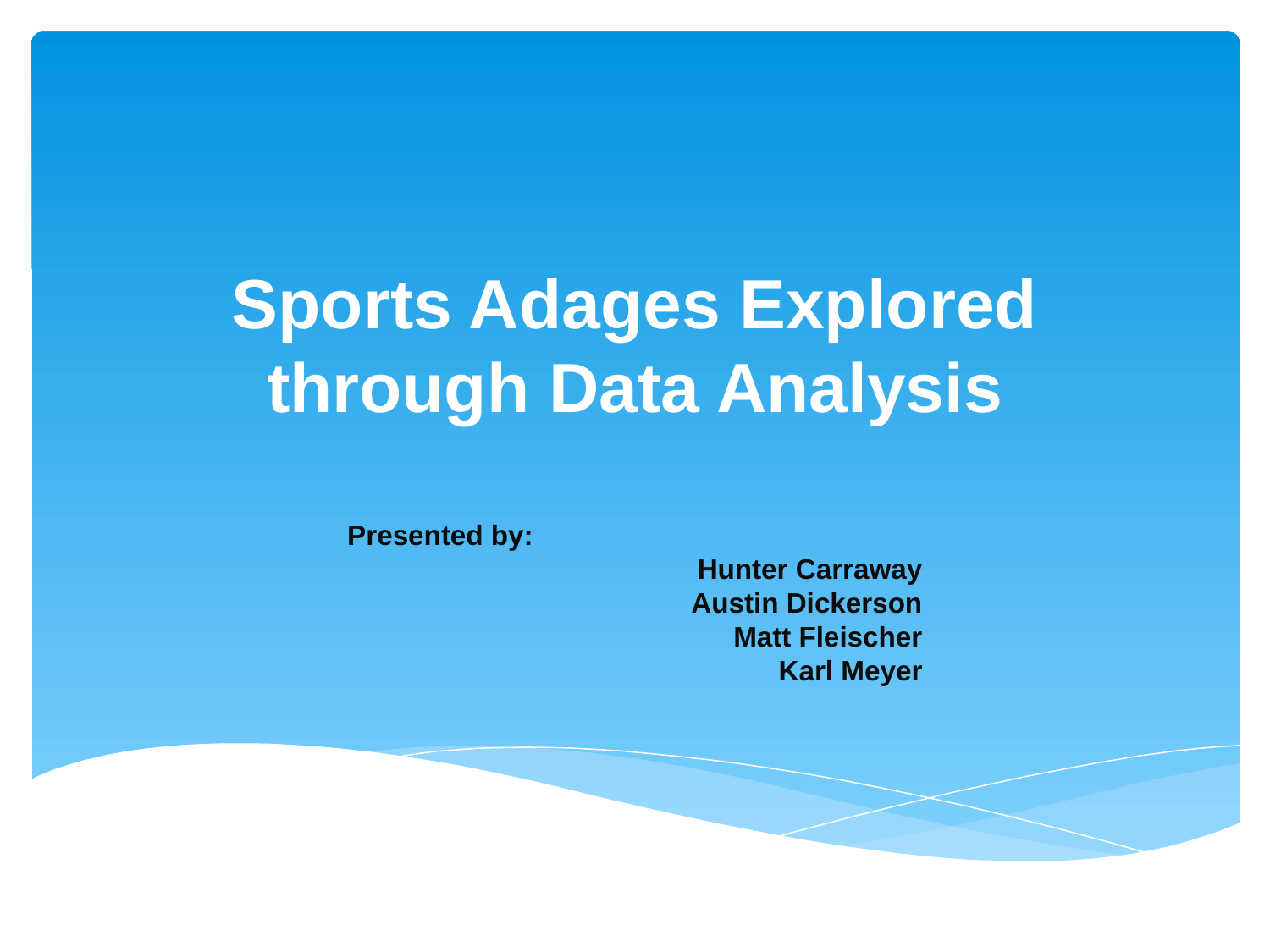

# Sports Adages Explored through Data Analysis

Presented by:
Hunter Carraway
Austin Dickerson
Matt Fleischer
Karl Meyer